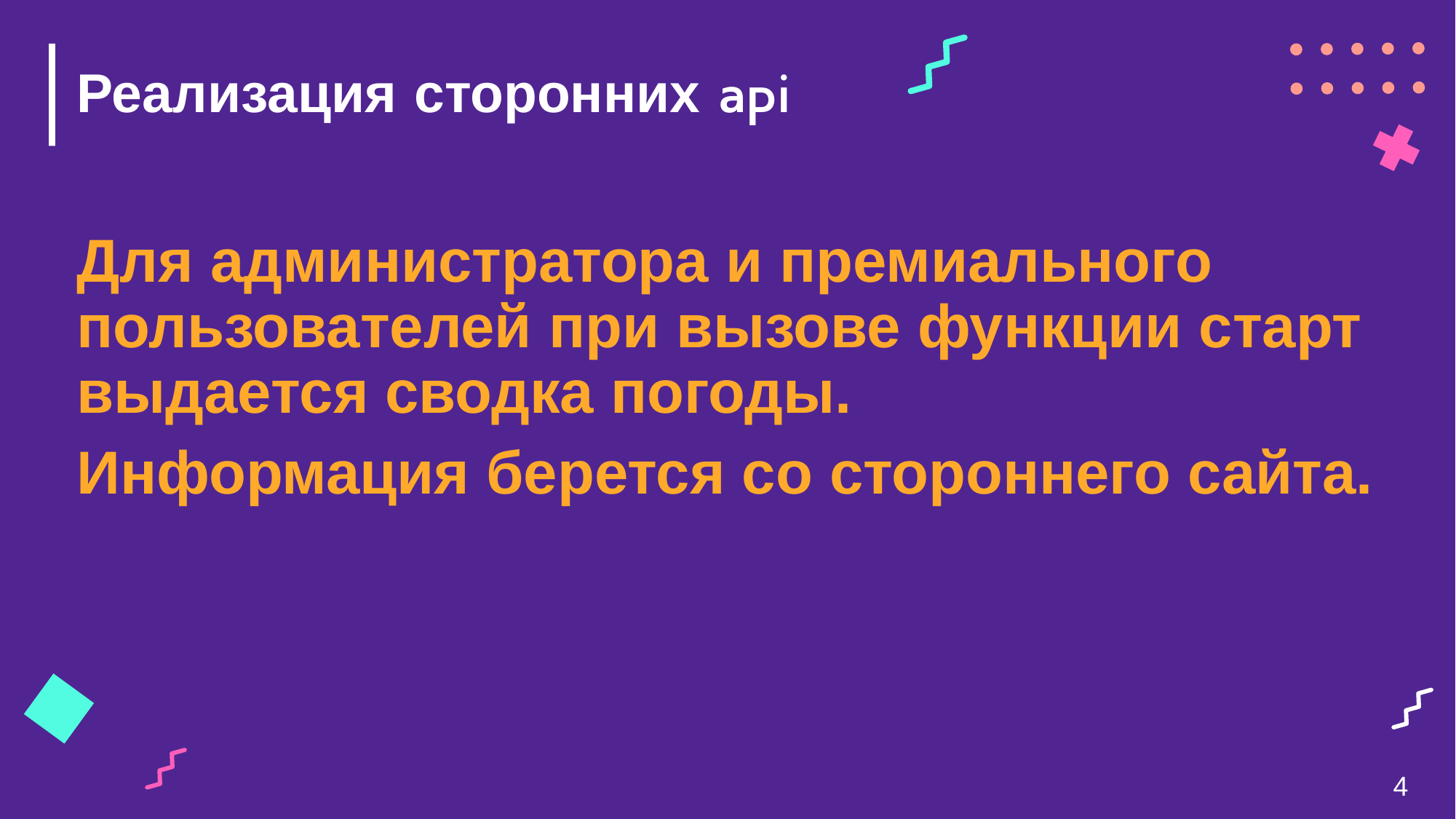

# Реализация сторонних api
Для администратора и премиального пользователей при вызове функции старт выдается сводка погоды.
Информация берется со стороннего сайта.

4